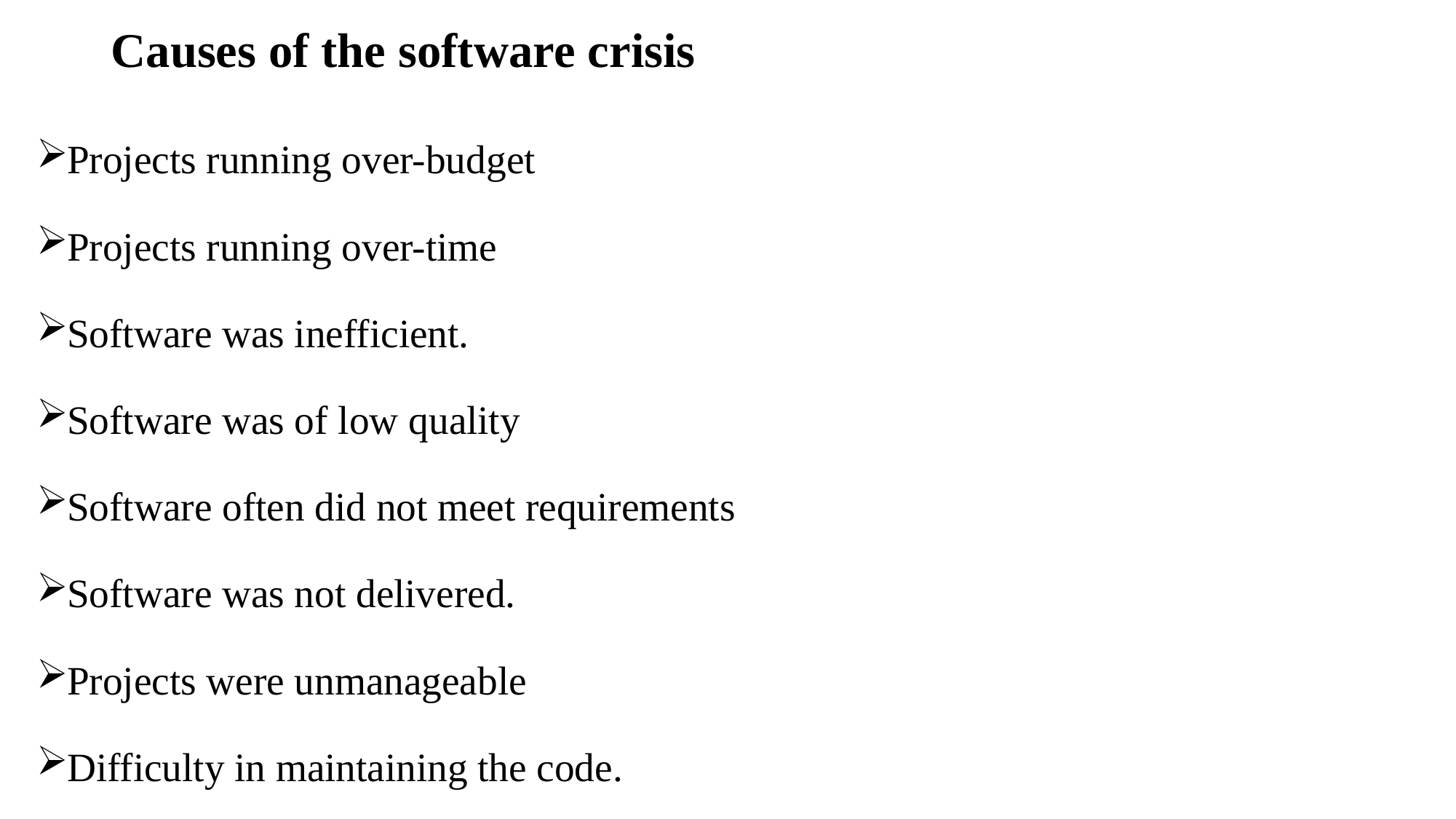

# Causes of the software crisis
Projects running over-budget
Projects running over-time
Software was inefficient.
Software was of low quality
Software often did not meet requirements
Software was not delivered.
Projects were unmanageable
Difficulty in maintaining the code.